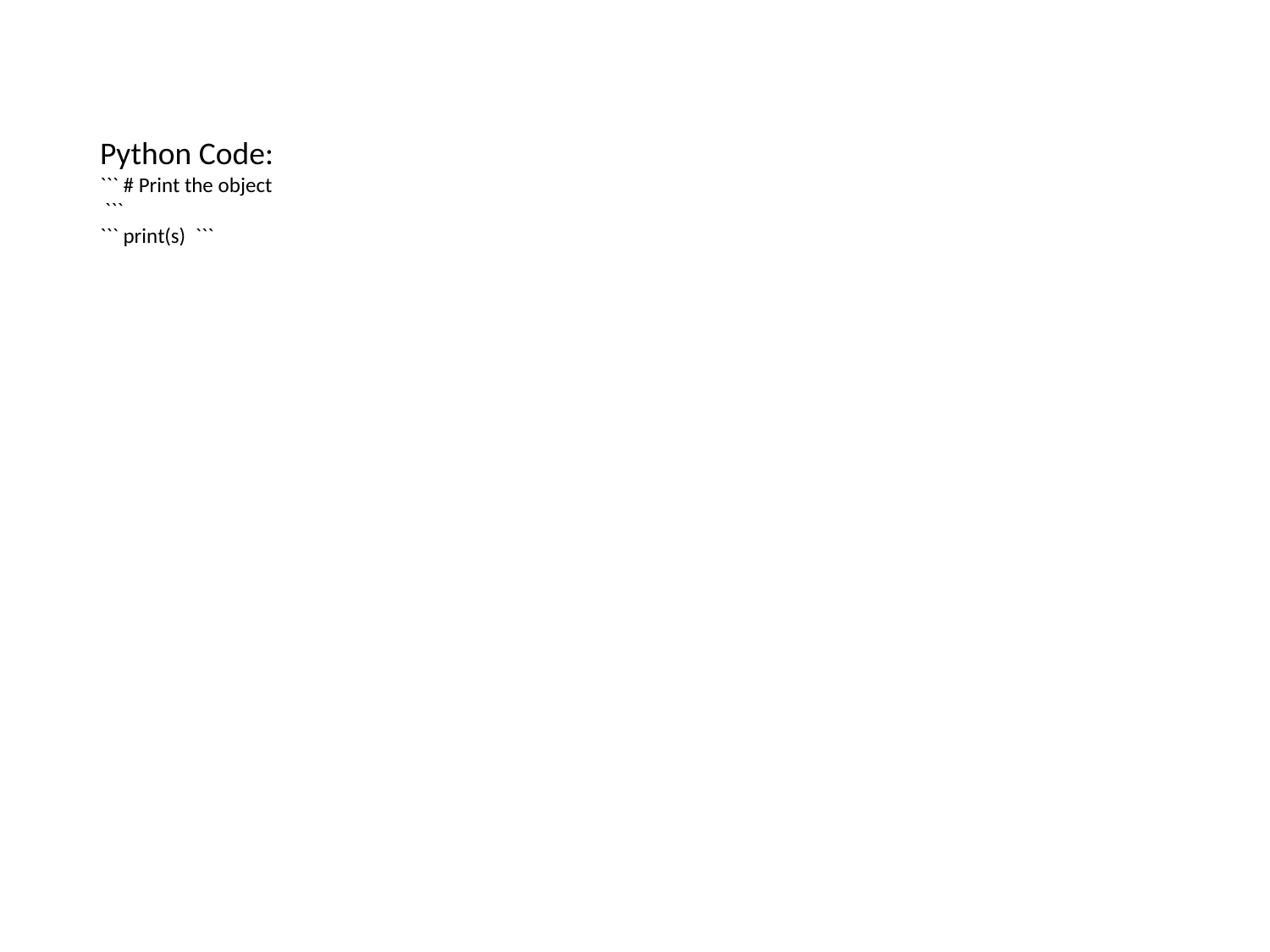

Python Code:
``` # Print the object
 ```
``` print(s)  ```